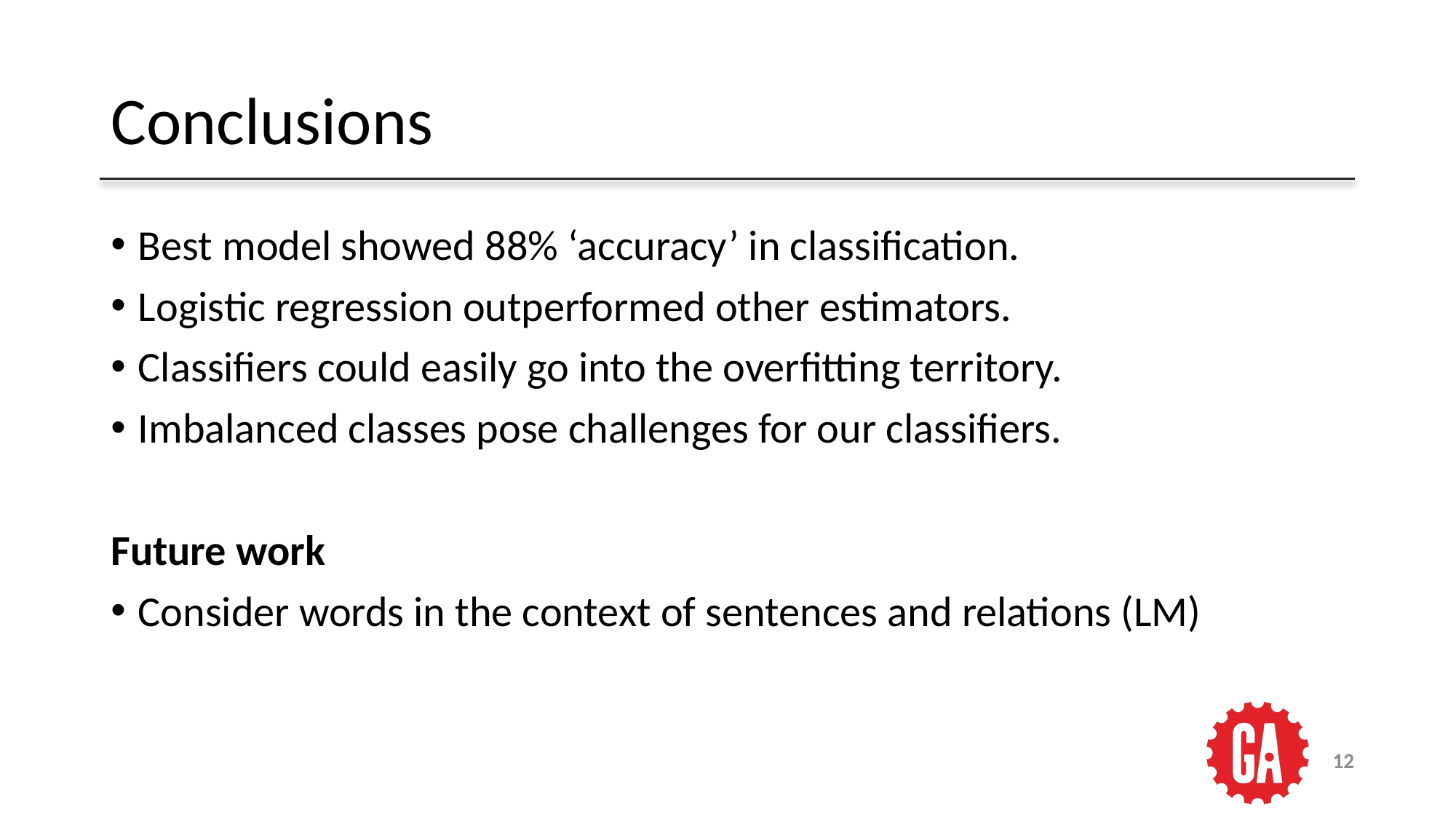

# Conclusions
Best model showed 88% ‘accuracy’ in classification.
Logistic regression outperformed other estimators.
Classifiers could easily go into the overfitting territory.
Imbalanced classes pose challenges for our classifiers.

Future work
Consider words in the context of sentences and relations (LM)
12